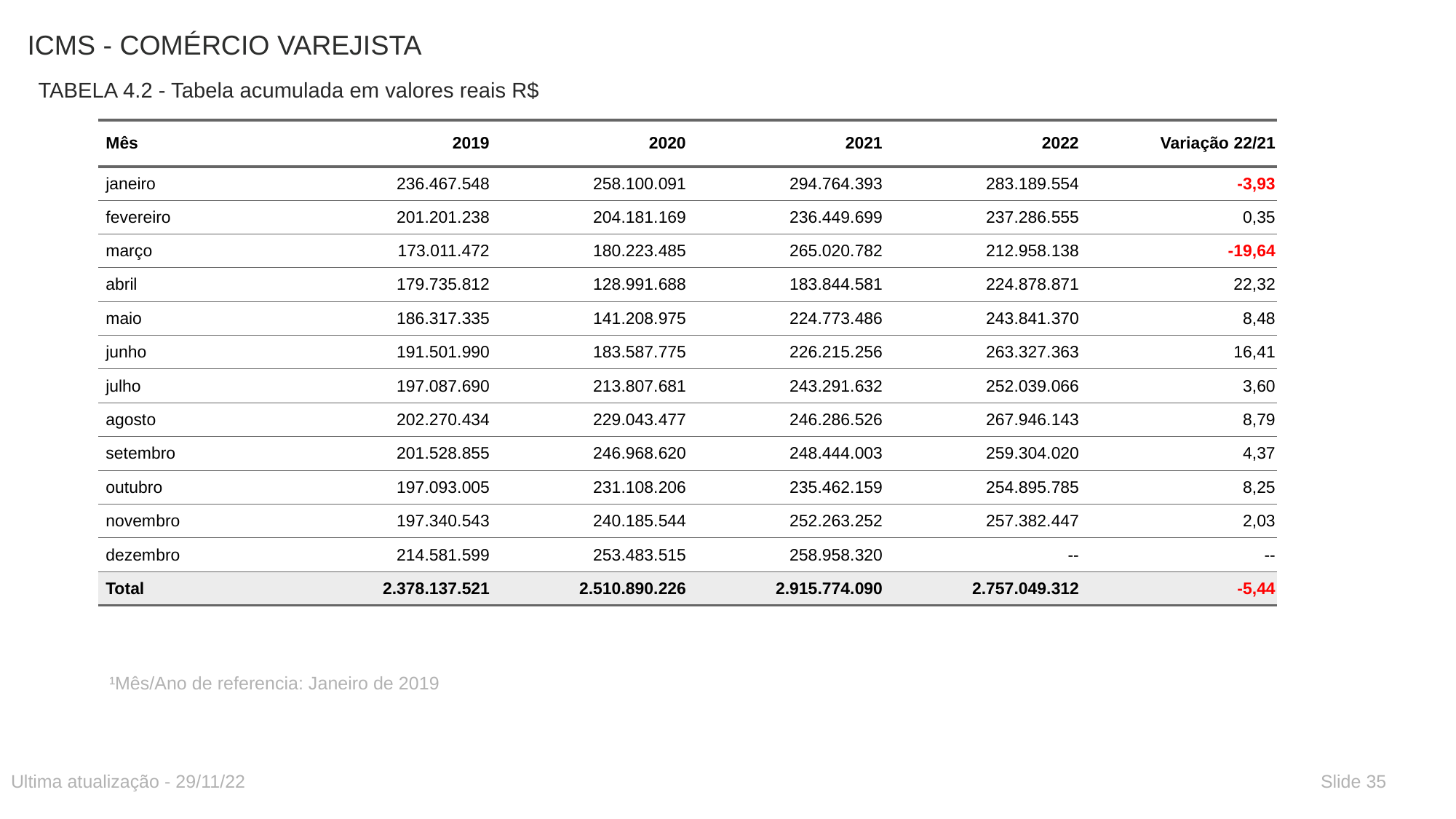

# ICMS - COMÉRCIO VAREJISTA
TABELA 4.2 - Tabela acumulada em valores reais R$
| Mês | 2019 | 2020 | 2021 | 2022 | Variação 22/21 |
| --- | --- | --- | --- | --- | --- |
| janeiro | 236.467.548 | 258.100.091 | 294.764.393 | 283.189.554 | -3,93 |
| fevereiro | 201.201.238 | 204.181.169 | 236.449.699 | 237.286.555 | 0,35 |
| março | 173.011.472 | 180.223.485 | 265.020.782 | 212.958.138 | -19,64 |
| abril | 179.735.812 | 128.991.688 | 183.844.581 | 224.878.871 | 22,32 |
| maio | 186.317.335 | 141.208.975 | 224.773.486 | 243.841.370 | 8,48 |
| junho | 191.501.990 | 183.587.775 | 226.215.256 | 263.327.363 | 16,41 |
| julho | 197.087.690 | 213.807.681 | 243.291.632 | 252.039.066 | 3,60 |
| agosto | 202.270.434 | 229.043.477 | 246.286.526 | 267.946.143 | 8,79 |
| setembro | 201.528.855 | 246.968.620 | 248.444.003 | 259.304.020 | 4,37 |
| outubro | 197.093.005 | 231.108.206 | 235.462.159 | 254.895.785 | 8,25 |
| novembro | 197.340.543 | 240.185.544 | 252.263.252 | 257.382.447 | 2,03 |
| dezembro | 214.581.599 | 253.483.515 | 258.958.320 | -- | -- |
| Total | 2.378.137.521 | 2.510.890.226 | 2.915.774.090 | 2.757.049.312 | -5,44 |
¹Mês/Ano de referencia: Janeiro de 2019
Ultima atualização - 29/11/22
Slide 35